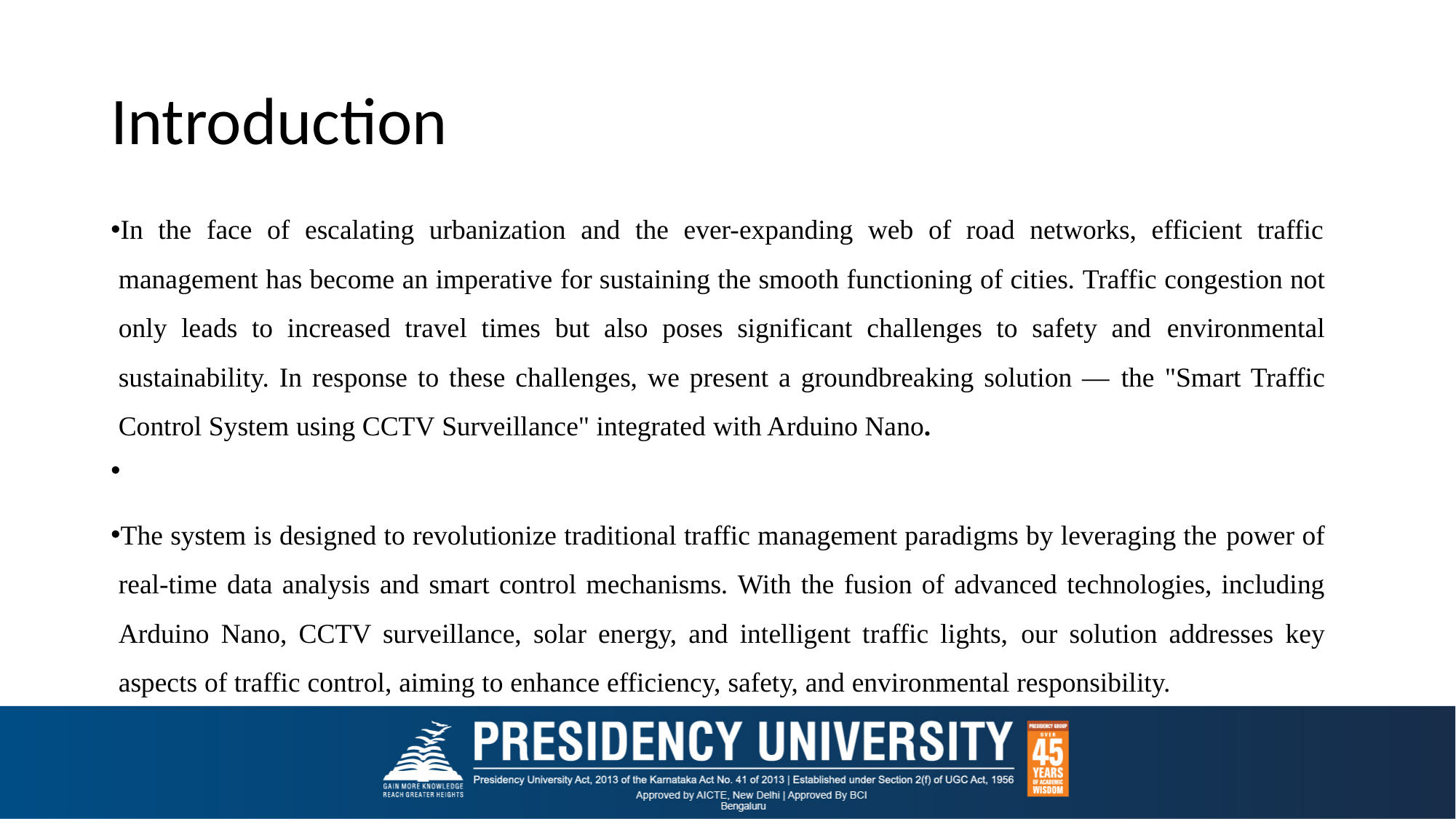

# Introduction
In the face of escalating urbanization and the ever-expanding web of road networks, efficient traffic management has become an imperative for sustaining the smooth functioning of cities. Traffic congestion not only leads to increased travel times but also poses significant challenges to safety and environmental sustainability. In response to these challenges, we present a groundbreaking solution — the "Smart Traffic Control System using CCTV Surveillance" integrated with Arduino Nano.

The system is designed to revolutionize traditional traffic management paradigms by leveraging the power of real-time data analysis and smart control mechanisms. With the fusion of advanced technologies, including Arduino Nano, CCTV surveillance, solar energy, and intelligent traffic lights, our solution addresses key aspects of traffic control, aiming to enhance efficiency, safety, and environmental responsibility.